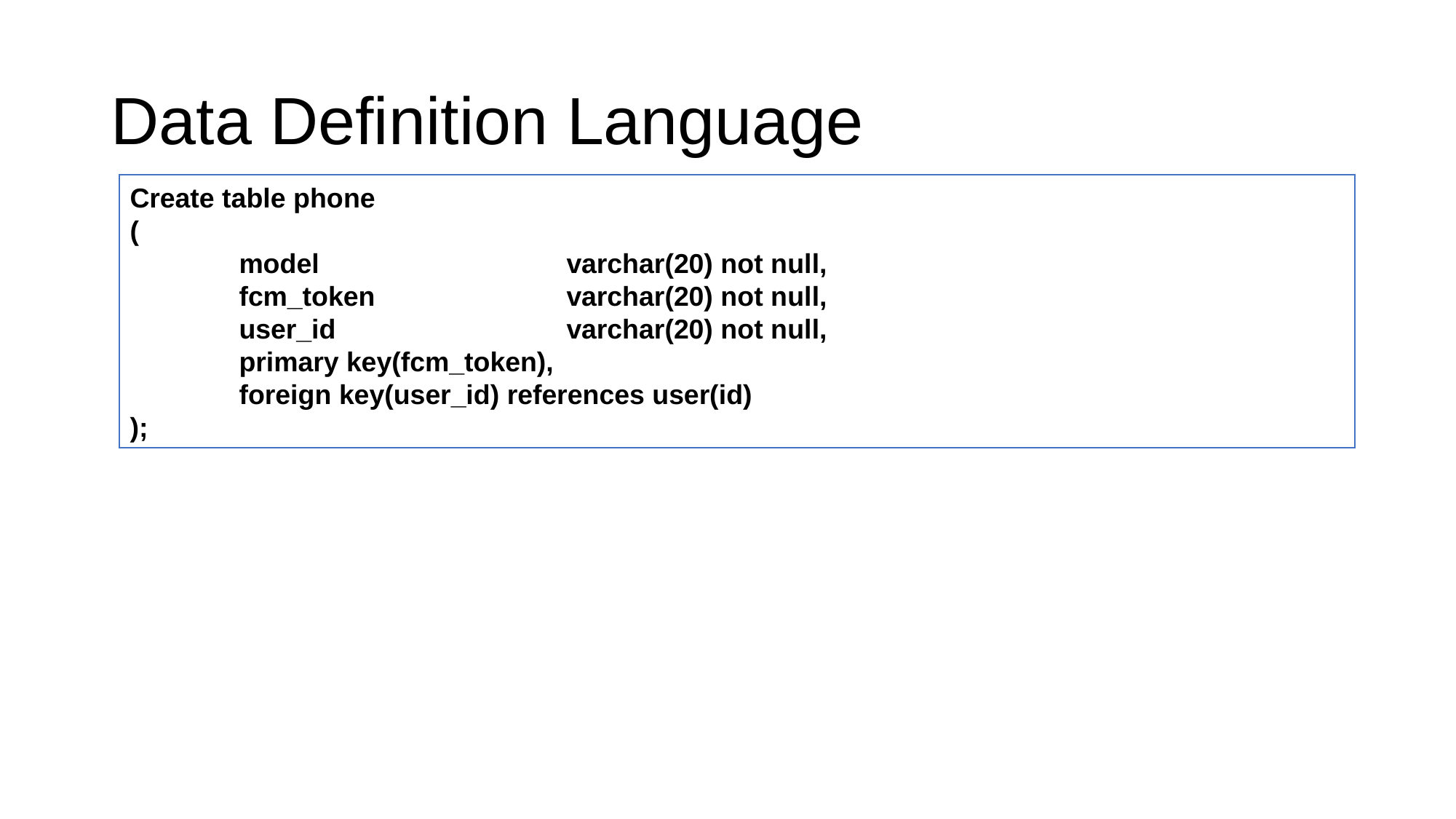

# Data Definition Language
Create table phone
(
	model			varchar(20) not null,
	fcm_token		varchar(20) not null,
	user_id			varchar(20) not null,
	primary key(fcm_token),
	foreign key(user_id) references user(id)
);